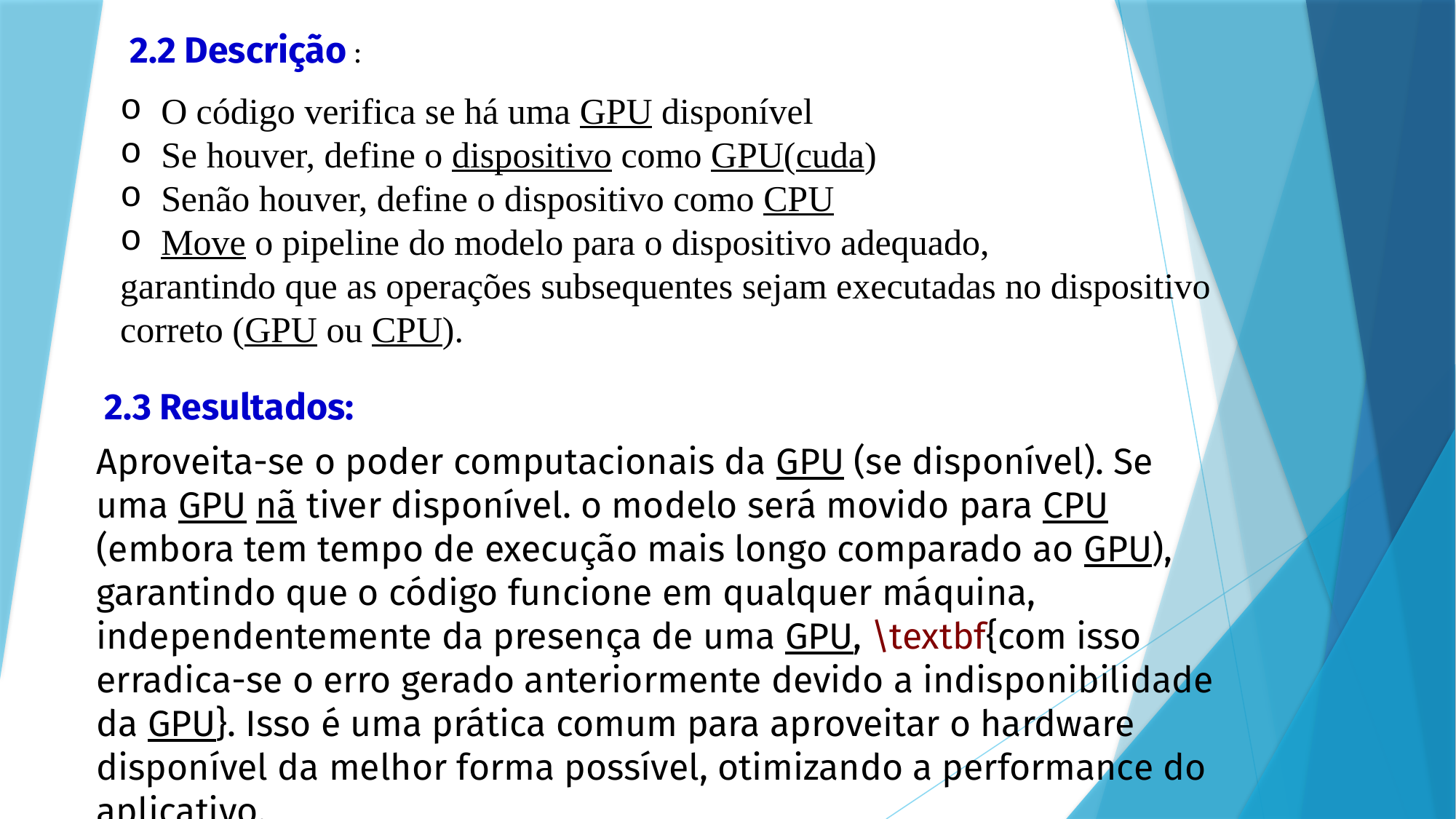

2.2 Descrição :
O código verifica se há uma GPU disponível
Se houver, define o dispositivo como GPU(cuda)
Senão houver, define o dispositivo como CPU
Move o pipeline do modelo para o dispositivo adequado,
garantindo que as operações subsequentes sejam executadas no dispositivo
correto (GPU ou CPU).
2.3 Resultados:
Aproveita-se o poder computacionais da GPU (se disponível). Se uma GPU nã tiver disponível. o modelo será movido para CPU (embora tem tempo de execução mais longo comparado ao GPU), garantindo que o código funcione em qualquer máquina, independentemente da presença de uma GPU, \textbf{com isso erradica-se o erro gerado anteriormente devido a indisponibilidade da GPU}. Isso é uma prática comum para aproveitar o hardware disponível da melhor forma possível, otimizando a performance do aplicativo.